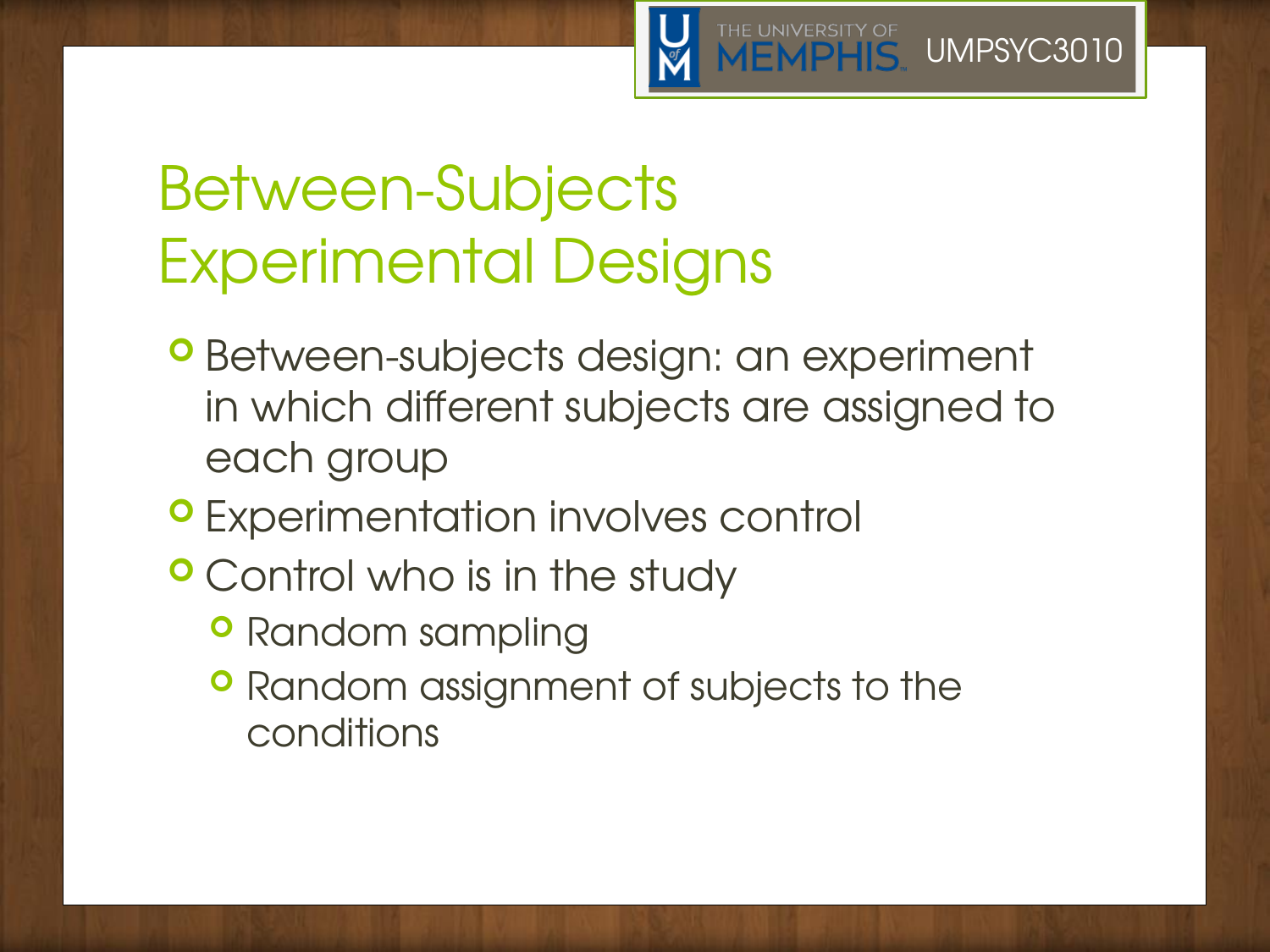

# Between-Subjects Experimental Designs
Between-subjects design: an experiment in which different subjects are assigned to each group
Experimentation involves control
Control who is in the study
Random sampling
Random assignment of subjects to the conditions